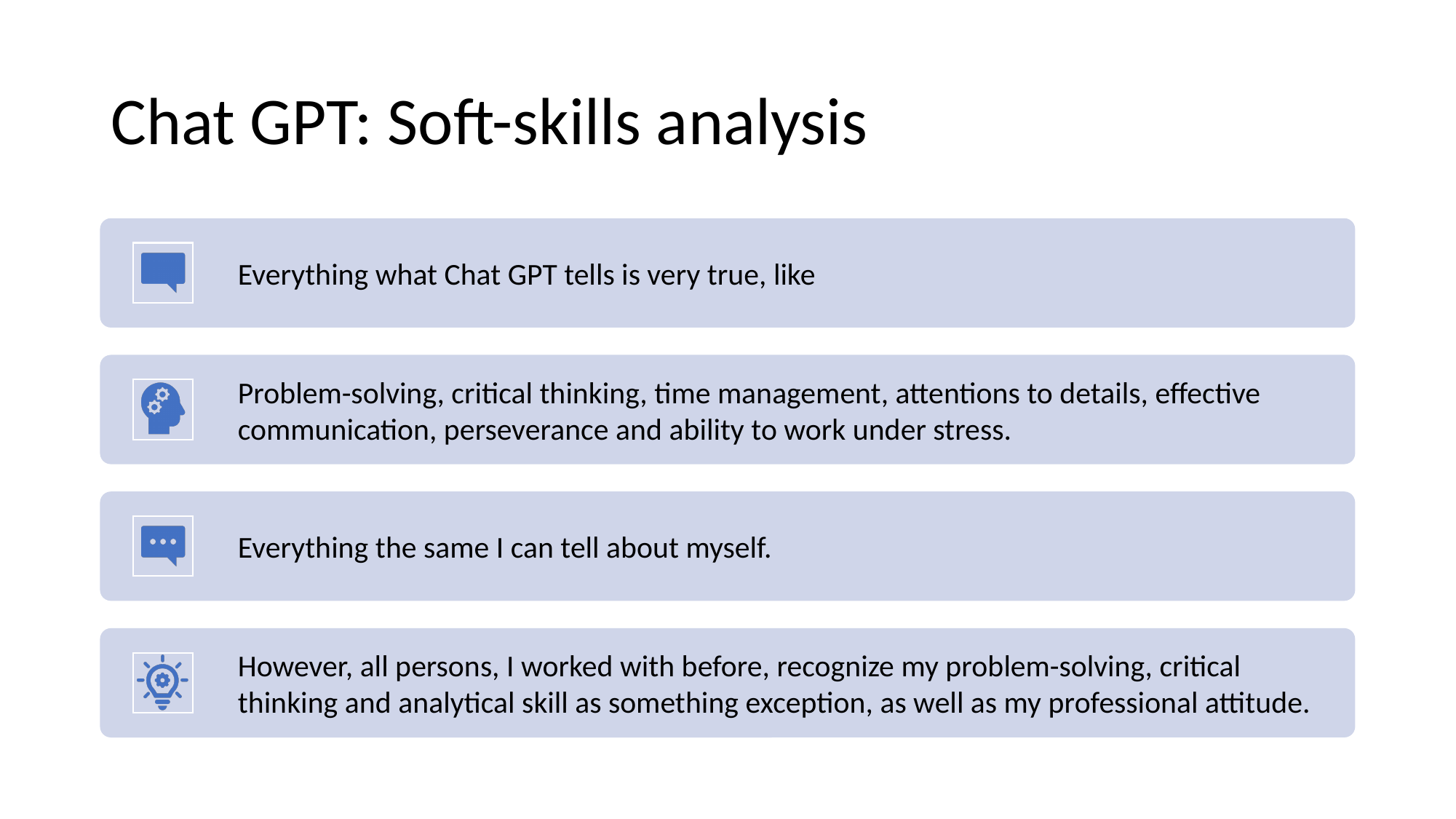

# Chat GPT: Soft-skills analysis
Everything what Chat GPT tells is very true, like
Problem-solving, critical thinking, time management, attentions to details, effective communication, perseverance and ability to work under stress.
Everything the same I can tell about myself.
However, all persons, I worked with before, recognize my problem-solving, critical thinking and analytical skill as something exception, as well as my professional attitude.